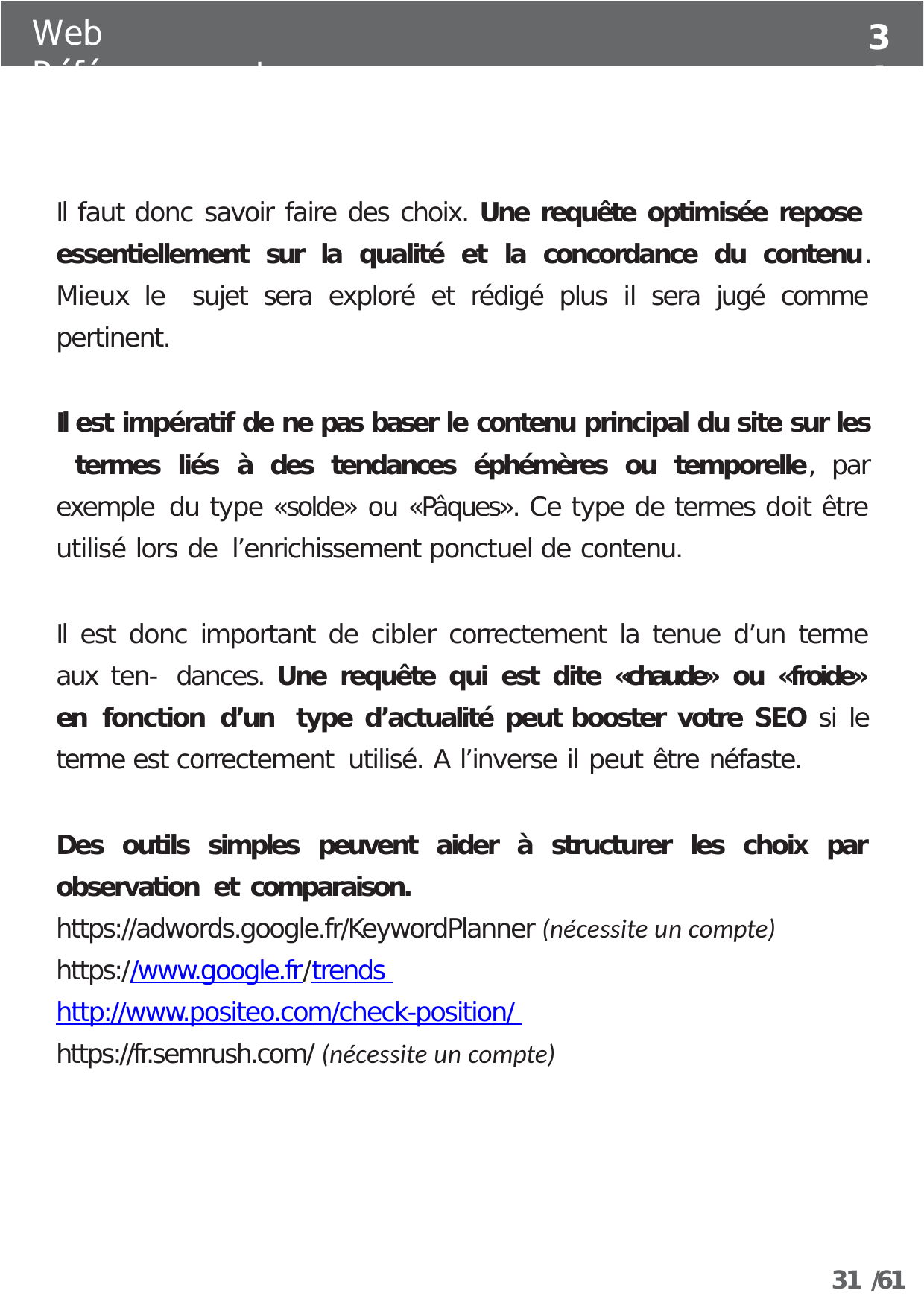

Web Référencement
31
Il faut donc savoir faire des choix. Une requête optimisée repose  essentiellement sur la qualité et la concordance du contenu. Mieux le  sujet sera exploré et rédigé plus il sera jugé comme pertinent.

Il est impératif de ne pas baser le contenu principal du site sur les  termes liés à des tendances éphémères ou temporelle, par exemple  du type «solde» ou «Pâques». Ce type de termes doit être utilisé lors de  l’enrichissement ponctuel de contenu.

Il est donc important de cibler correctement la tenue d’un terme aux ten-  dances. Une requête qui est dite «chaude» ou «froide» en fonction d’un  type d’actualité peut booster votre SEO si le terme est correctement  utilisé. A l’inverse il peut être néfaste.

Des outils simples peuvent aider à structurer les choix par observation  et comparaison.
https://adwords.google.fr/KeywordPlanner (nécessite un compte)
https://www.google.fr/trends  http://www.positeo.com/check-position/  https://fr.semrush.com/ (nécessite un compte)
31 /61